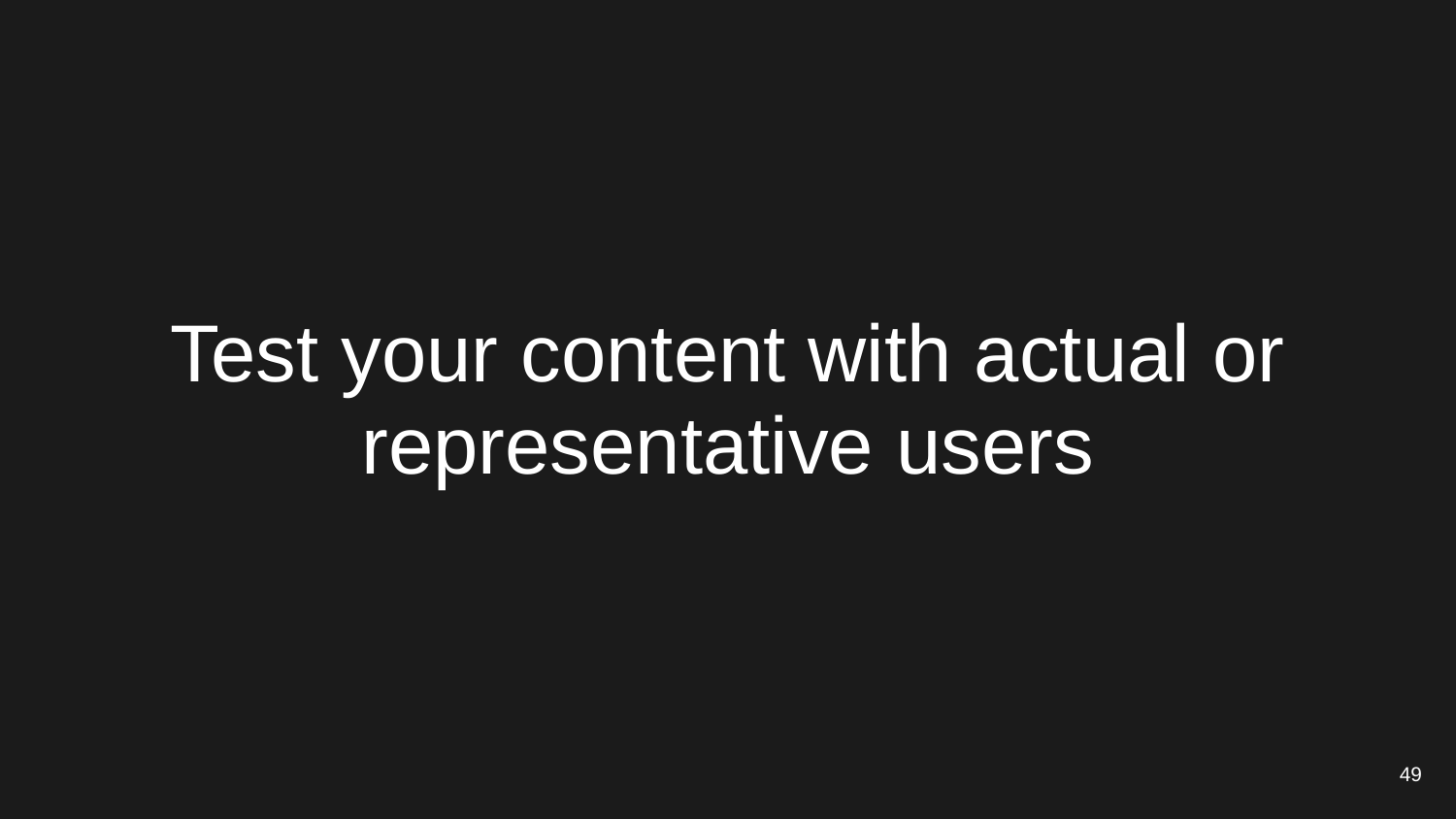

# Test your content with actual or representative users
49